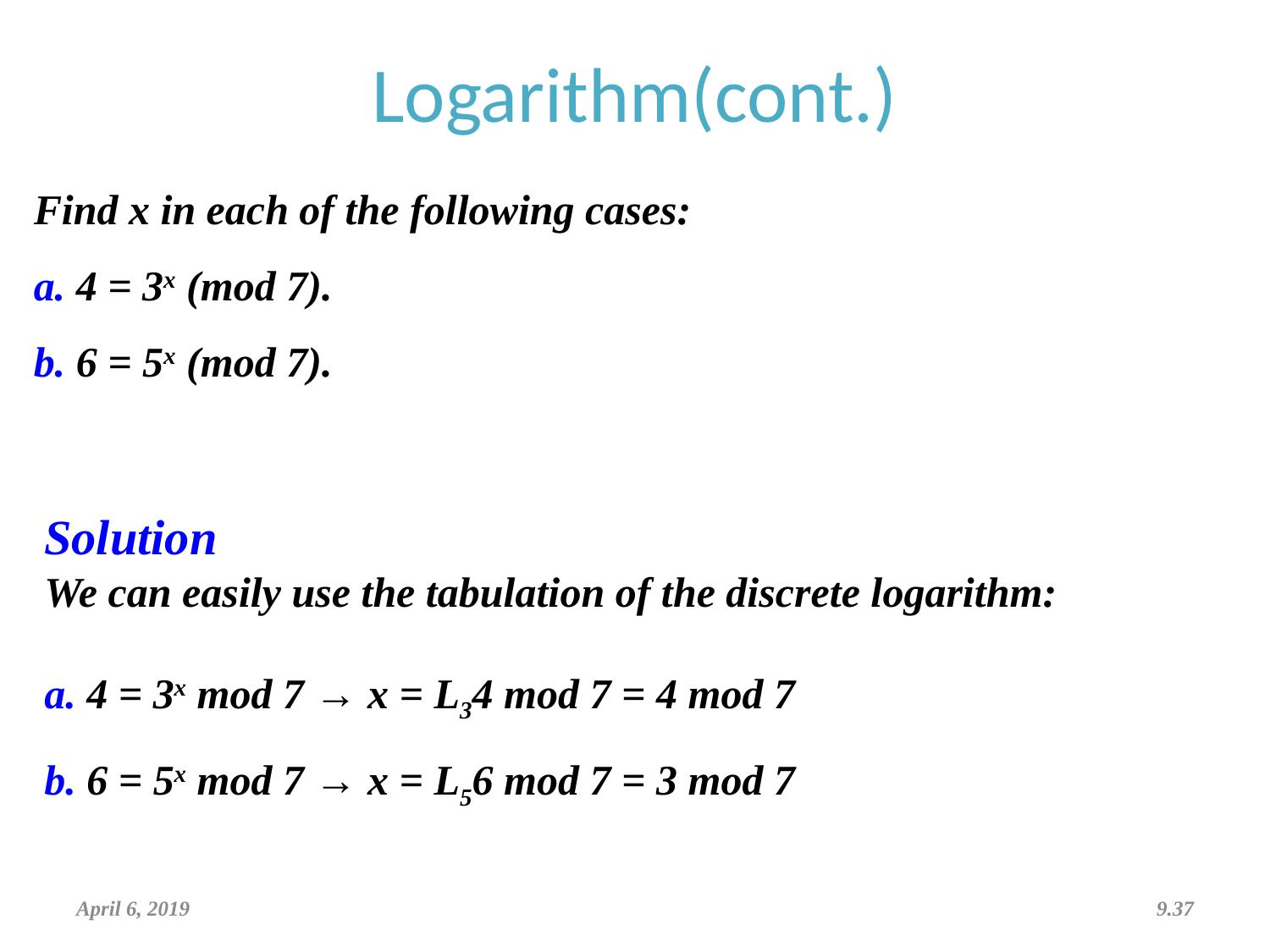

Logarithm(cont.)
Find x in each of the following cases:
a. 4 = 3x (mod 7).
b. 6 = 5x (mod 7).
Solution
We can easily use the tabulation of the discrete logarithm:

a. 4 = 3x mod 7 → x = L34 mod 7 = 4 mod 7
b. 6 = 5x mod 7 → x = L56 mod 7 = 3 mod 7
9.37
April 6, 2019